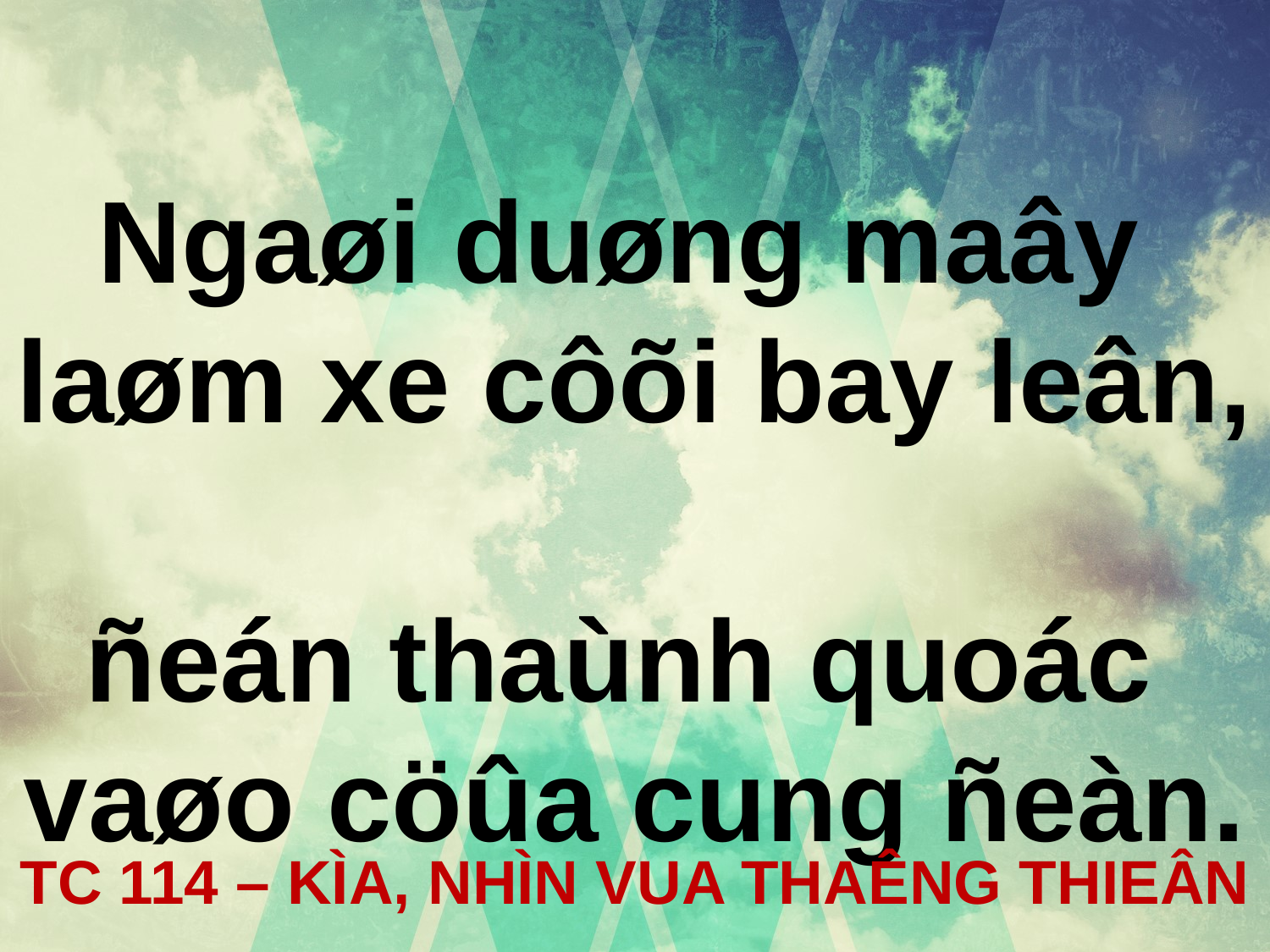

Ngaøi duøng maây
laøm xe côõi bay leân,
ñeán thaùnh quoác
vaøo cöûa cung ñeàn.
TC 114 – KÌA, NHÌN VUA THAÊNG THIEÂN